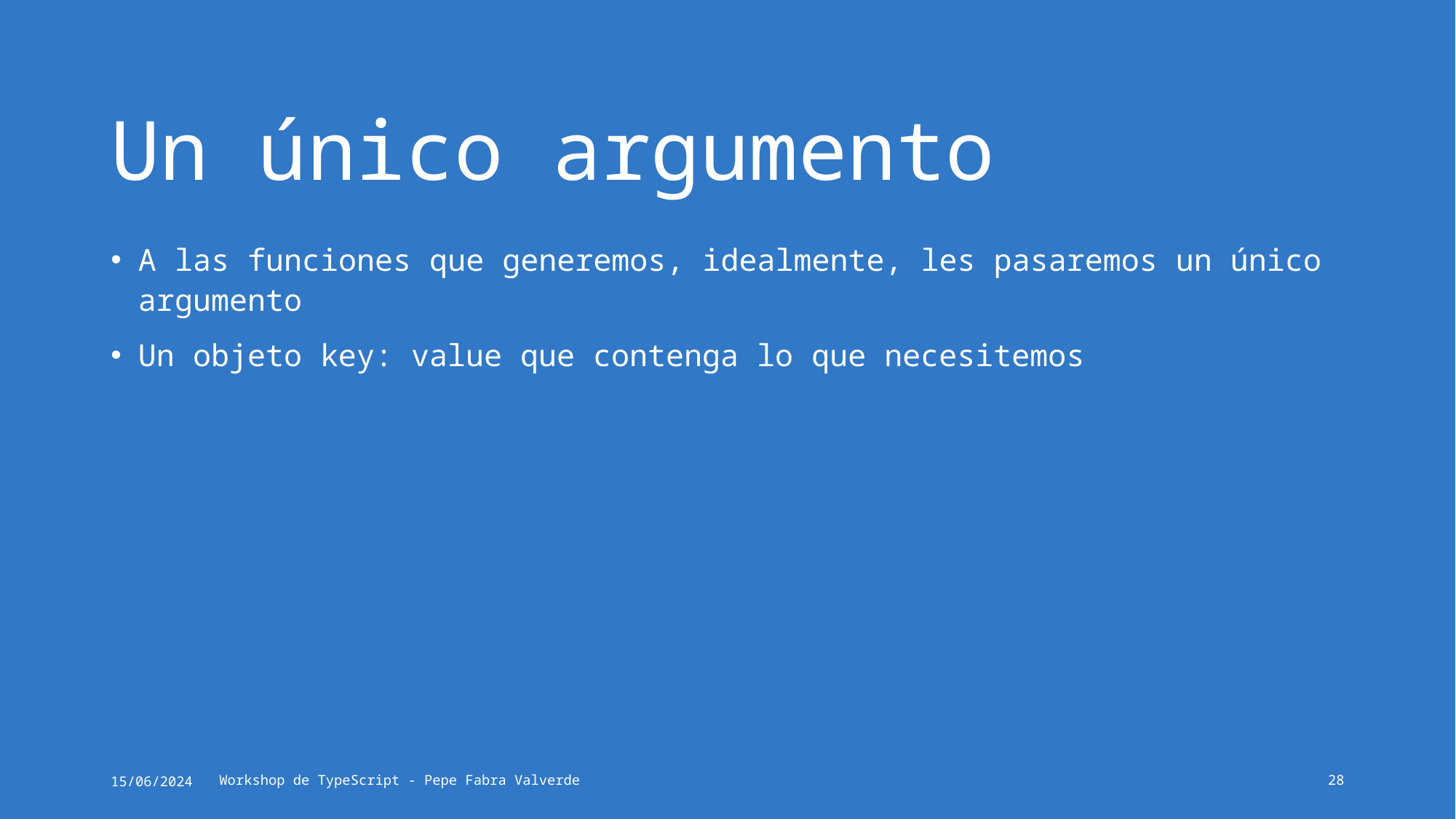

# Un único argumento
A las funciones que generemos, idealmente, les pasaremos un único argumento
Un objeto key: value que contenga lo que necesitemos
15/06/2024
Workshop de TypeScript - Pepe Fabra Valverde
28